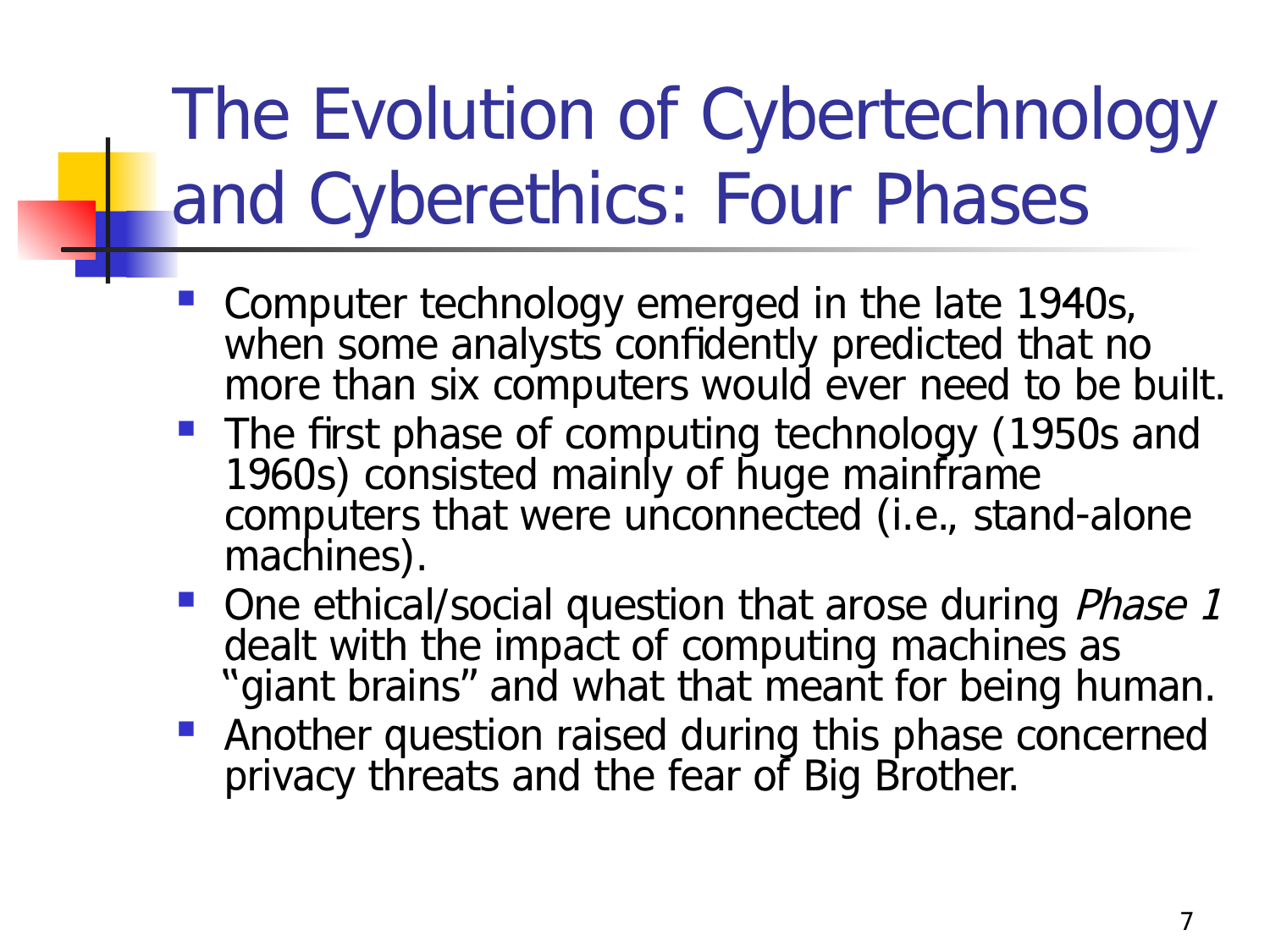

# The Evolution of Cybertechnology and Cyberethics: Four Phases
Computer technology emerged in the late 1940s, when some analysts confidently predicted that no more than six computers would ever need to be built.
The first phase of computing technology (1950s and 1960s) consisted mainly of huge mainframe computers that were unconnected (i.e., stand-alone machines).
One ethical/social question that arose during Phase 1 dealt with the impact of computing machines as “giant brains” and what that meant for being human.
Another question raised during this phase concerned privacy threats and the fear of Big Brother.
7